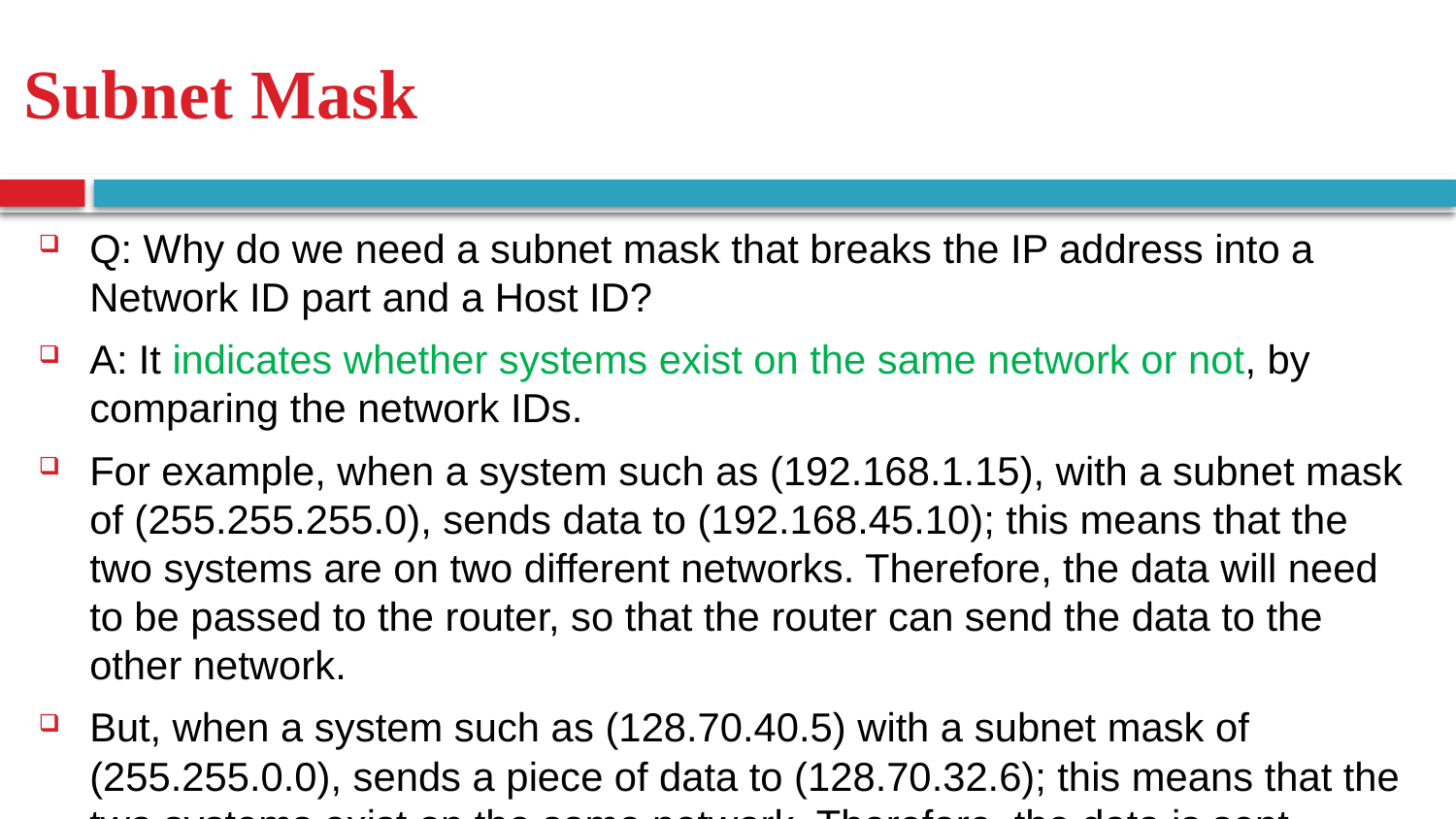

Subnet Mask
Q: Why do we need a subnet mask that breaks the IP address into a Network ID part and a Host ID?
A: It indicates whether systems exist on the same network or not, by comparing the network IDs.
For example, when a system such as (192.168.1.15), with a subnet mask of (255.255.255.0), sends data to (192.168.45.10); this means that the two systems are on two different networks. Therefore, the data will need to be passed to the router, so that the router can send the data to the other network.
But, when a system such as (128.70.40.5) with a subnet mask of (255.255.0.0), sends a piece of data to (128.70.32.6); this means that the two systems exist on the same network. Therefore, the data is sent without the use of a router.